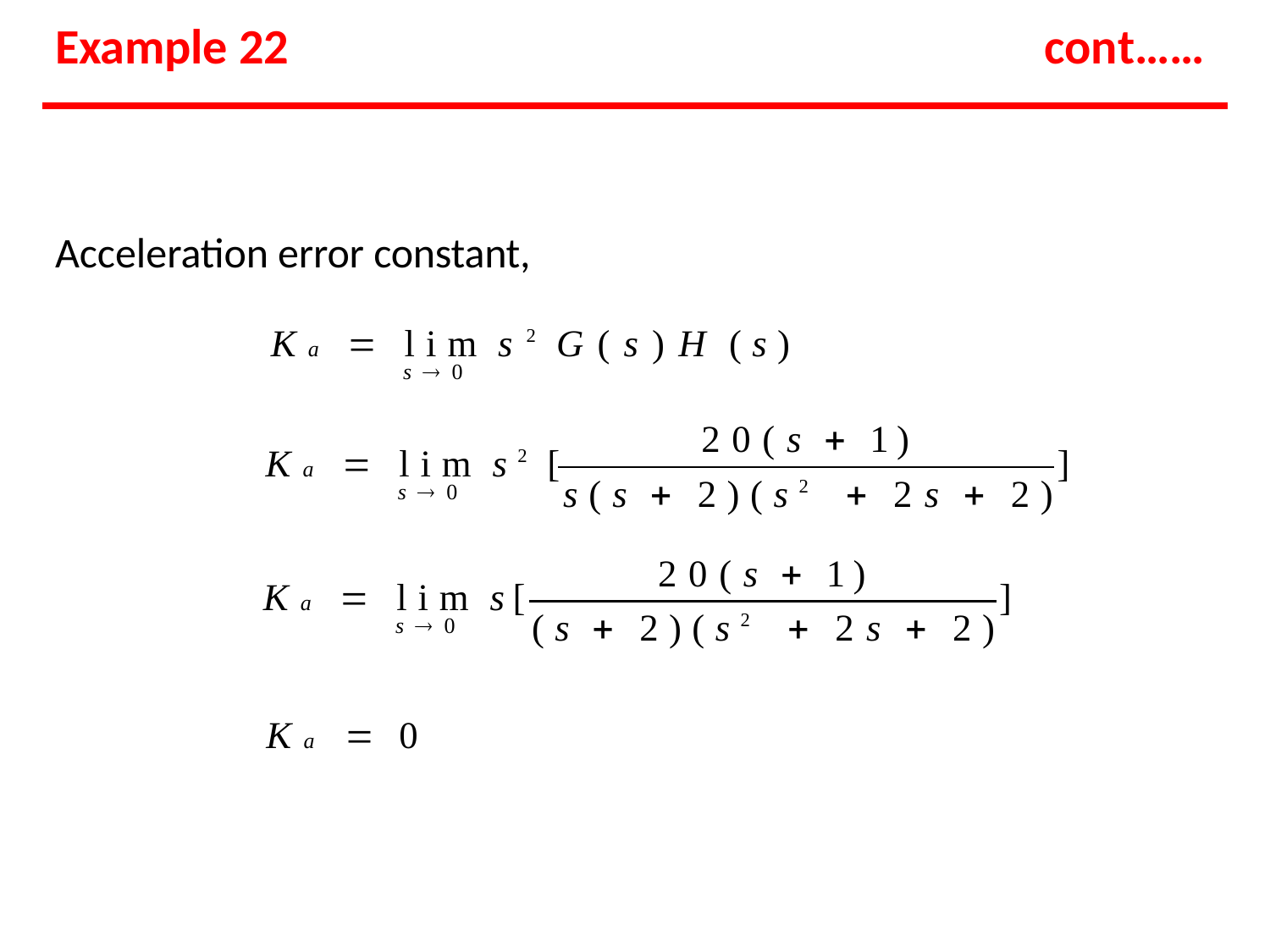

# Example 22
cont……

Acceleration error constant,

Ka = lim s2G(s)H (s)
s →0
20(s + 1)
Ka = lim s2 [
]
s(s + 2)(s2 + 2s + 2)

s →0
20(s + 1)
Ka = lim s[
]
(s + 2)(s2 + 2s + 2)

s →0
Ka = 0